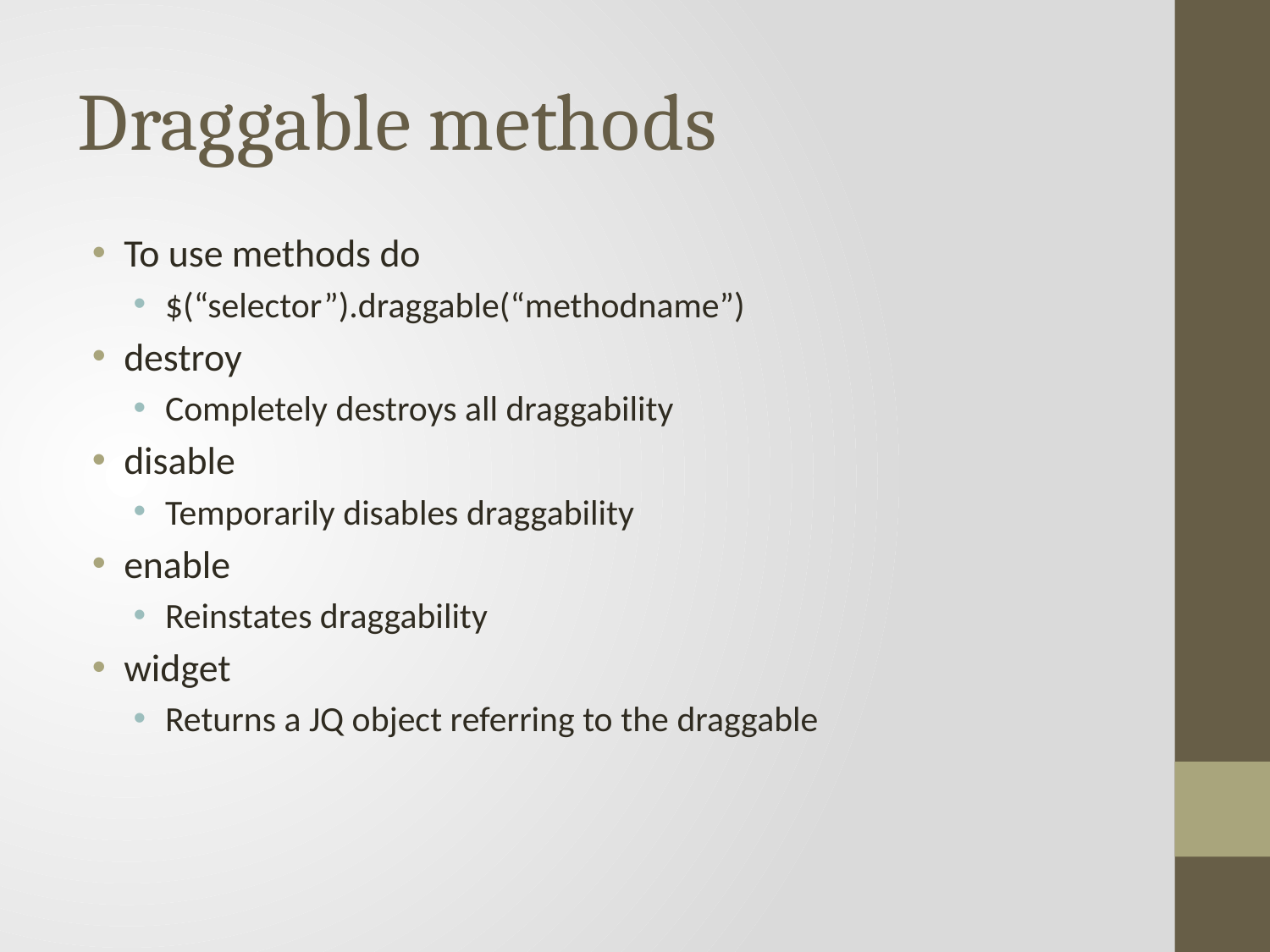

# Draggable methods
To use methods do
$(“selector”).draggable(“methodname”)
destroy
Completely destroys all draggability
disable
Temporarily disables draggability
enable
Reinstates draggability
widget
Returns a JQ object referring to the draggable